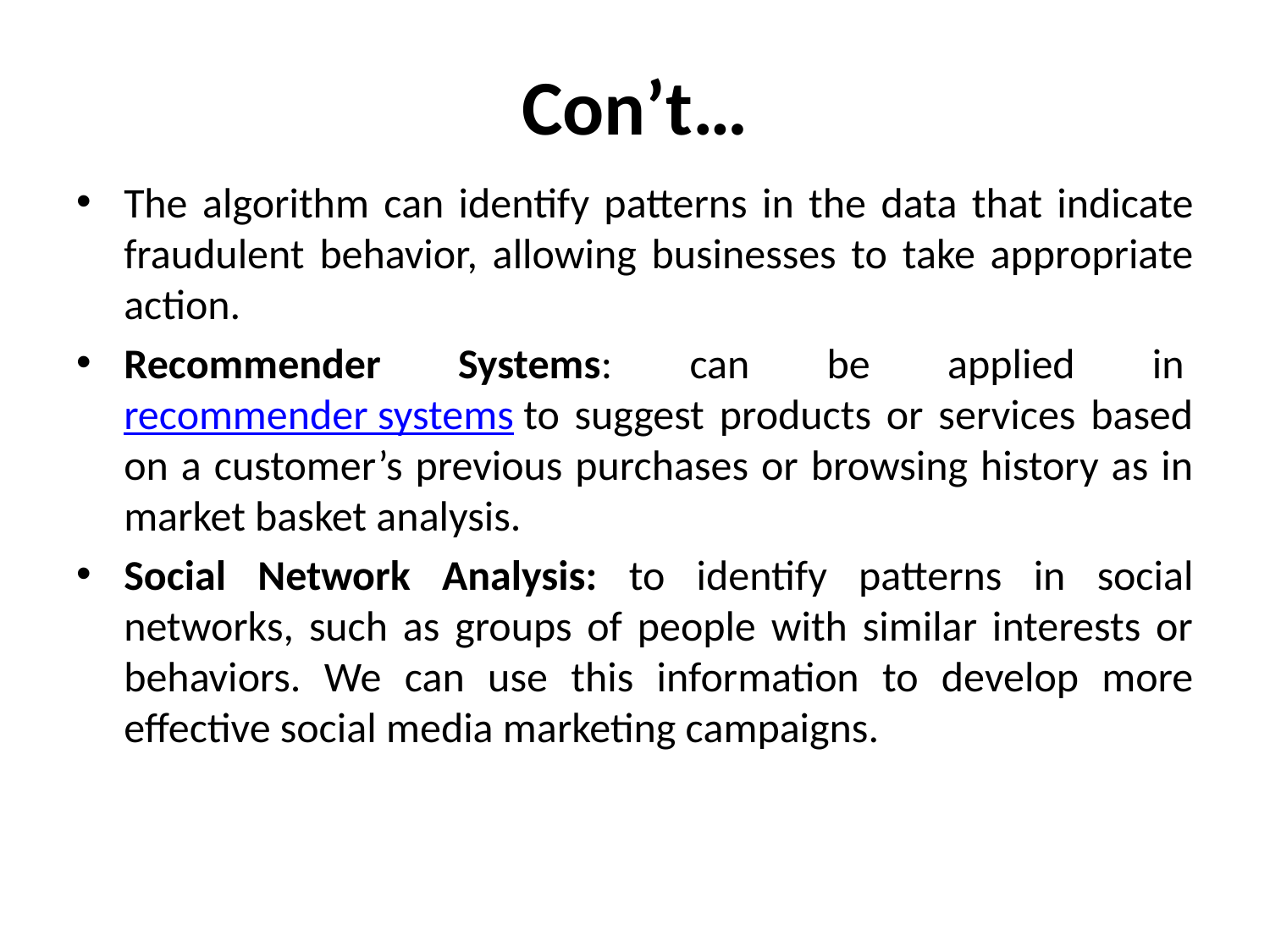

# Con’t…
The algorithm can identify patterns in the data that indicate fraudulent behavior, allowing businesses to take appropriate action.
Recommender Systems: can be applied in recommender systems to suggest products or services based on a customer’s previous purchases or browsing history as in market basket analysis.
Social Network Analysis: to identify patterns in social networks, such as groups of people with similar interests or behaviors. We can use this information to develop more effective social media marketing campaigns.